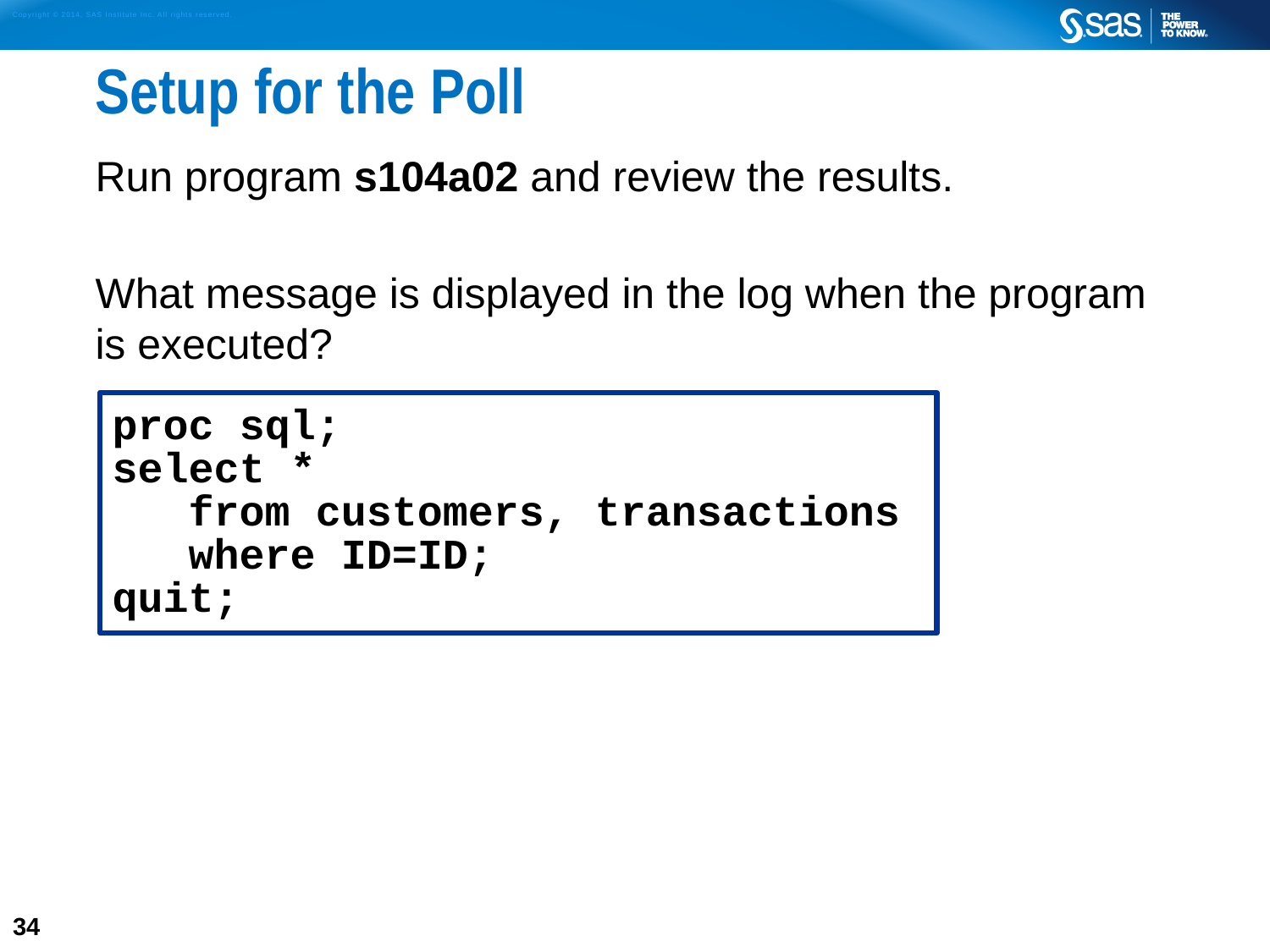

# Setup for the Poll
Run program s104a02 and review the results.

What message is displayed in the log when the program is executed?

proc sql;
select *
   from customers, transactions
   where ID=ID;
quit;